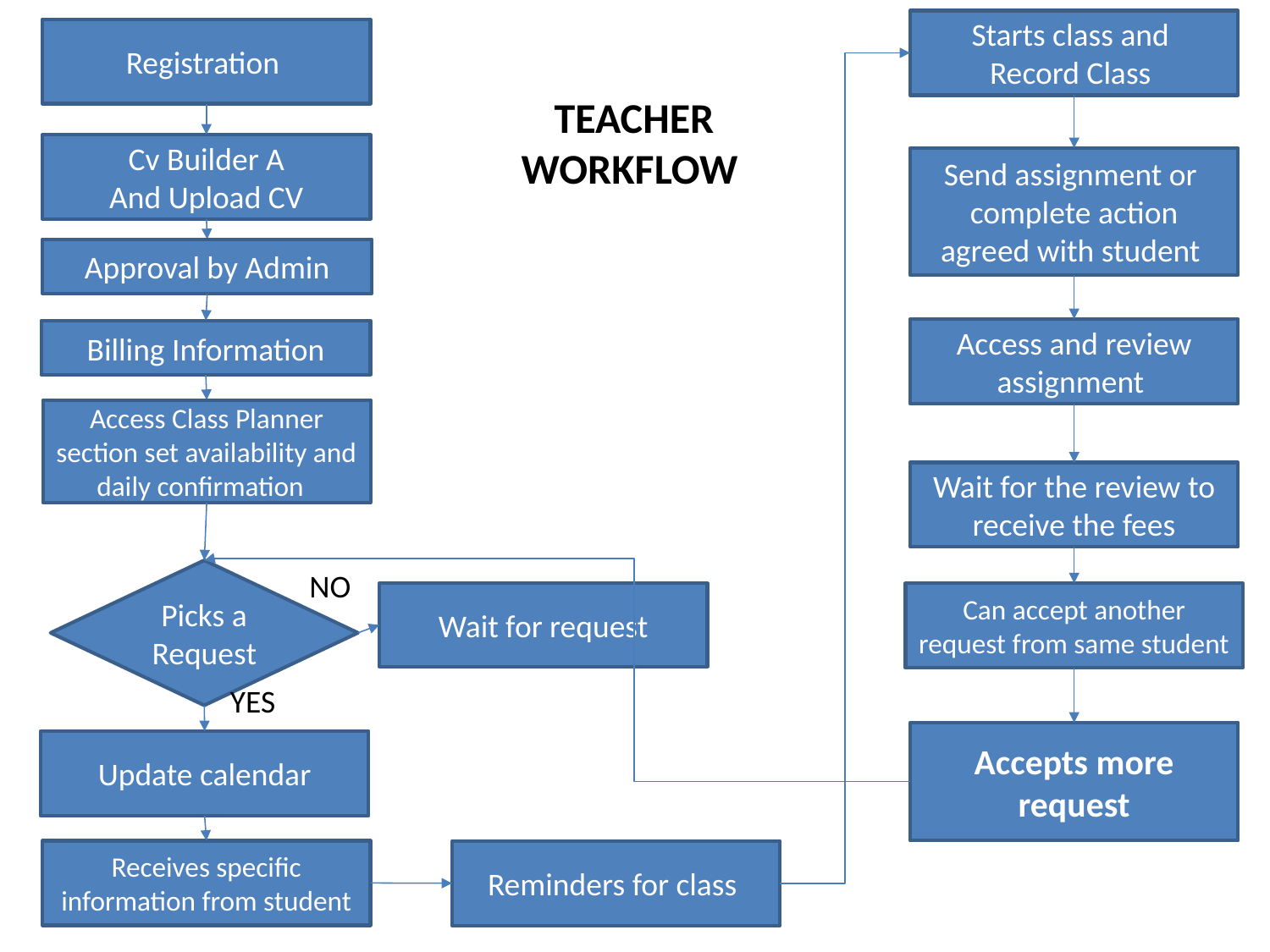

Starts class and
Record Class
Registration
TEACHER
WORKFLOW
Cv Builder A
And Upload CV
Send assignment or  complete action agreed with student
Approval by Admin
Access and review assignment
Billing Information
Access Class Planner section set availability and daily confirmation
Wait for the review to receive the fees
NO
Picks a Request
Wait for request
Can accept another request from same student
YES
Accepts more request
Update calendar
Receives specific information from student
Reminders for class